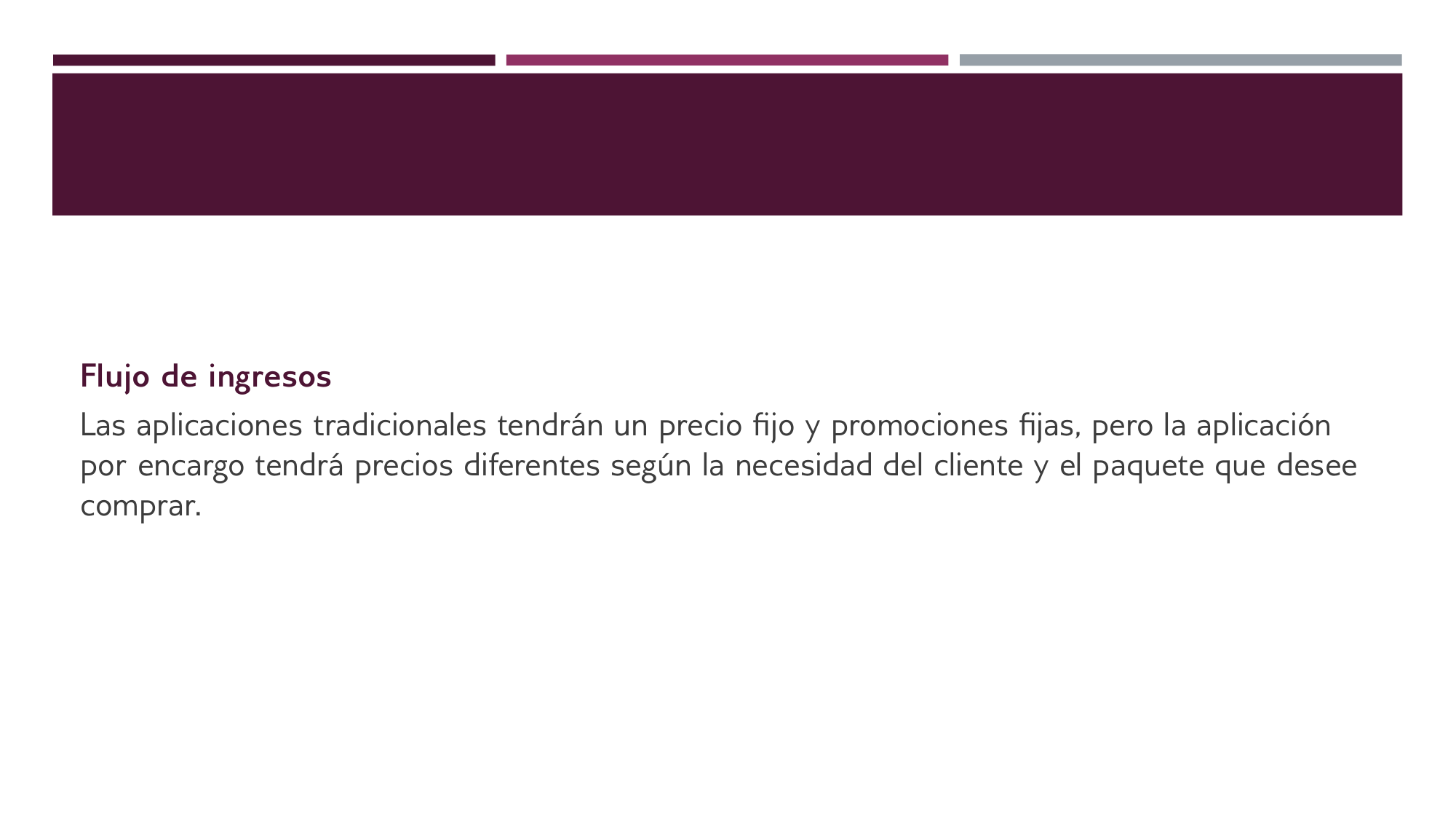

#
Flujo de ingresos
Las aplicaciones tradicionales tendrán un precio fijo y promociones fijas, pero la aplicación por encargo tendrá precios diferentes según la necesidad del cliente y el paquete que desee comprar.